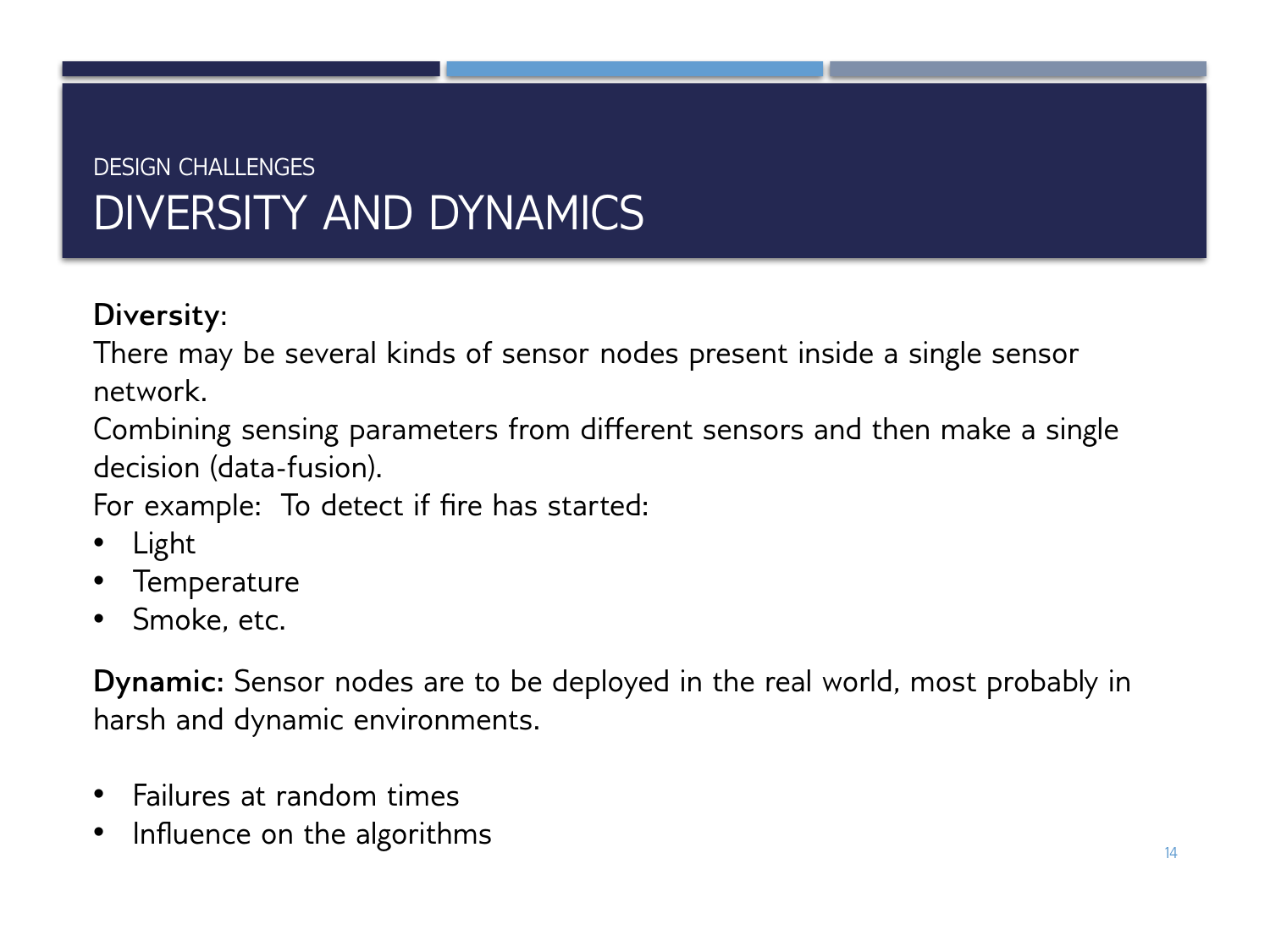

# Design Challenges Diversity and Dynamics
Diversity:
There may be several kinds of sensor nodes present inside a single sensor network.
Combining sensing parameters from different sensors and then make a single decision (data-fusion).
For example:  To detect if fire has started:
Light
Temperature
Smoke, etc.

Dynamic: Sensor nodes are to be deployed in the real world, most probably in harsh and dynamic environments.

Failures at random times
Influence on the algorithms
14